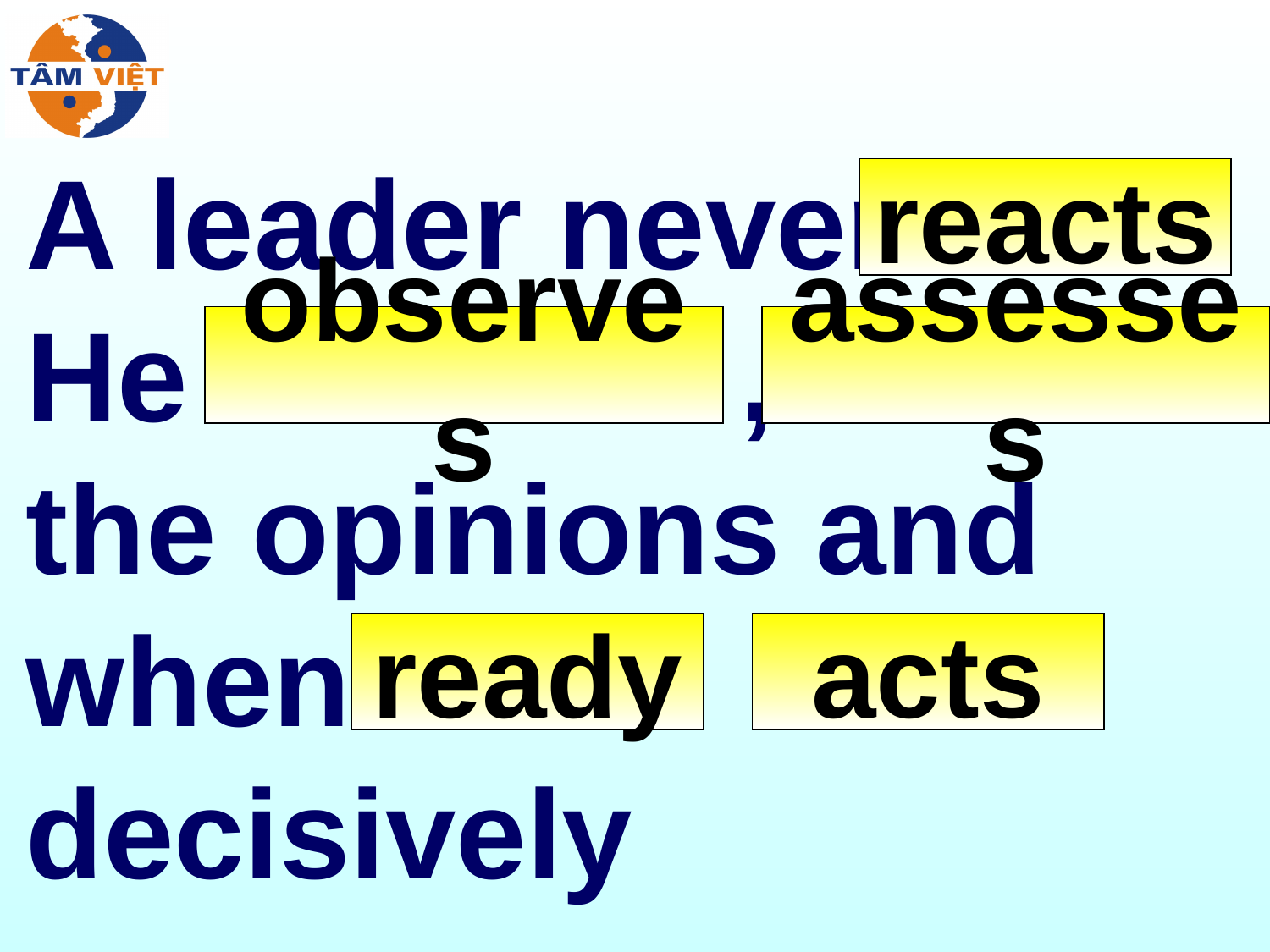

# A leader never … He …           , … the opinions and when …         …. decisively
reacts
observes
assesses
ready
acts